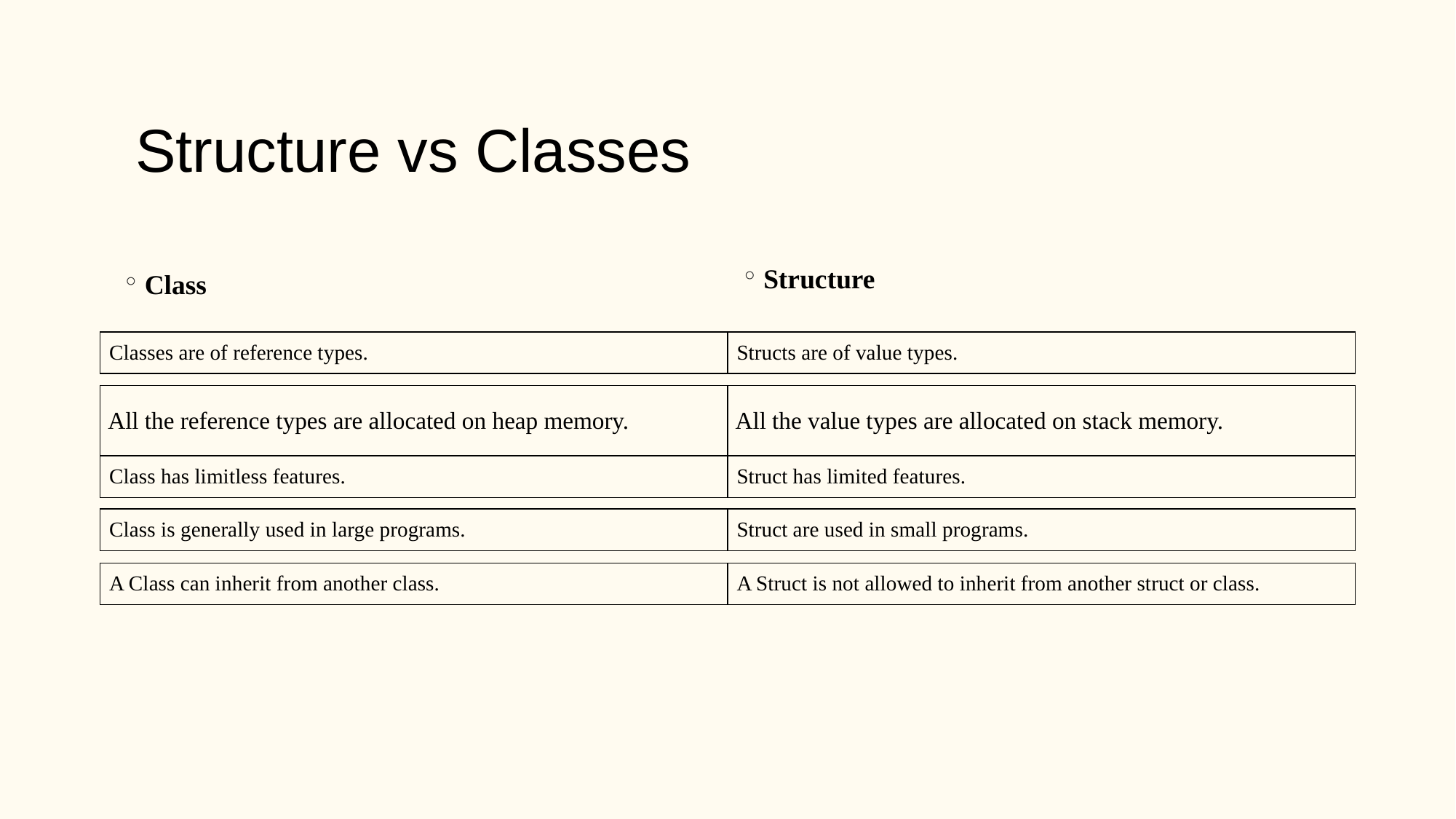

# Structure vs Classes
Structure
Class
| Classes are of reference types. | Structs are of value types. |
| --- | --- |
| All the reference types are allocated on heap memory. | All the value types are allocated on stack memory. |
| --- | --- |
| Class has limitless features. | Struct has limited features. |
| --- | --- |
| Class is generally used in large programs. | Struct are used in small programs. |
| --- | --- |
| A Class can inherit from another class. | A Struct is not allowed to inherit from another struct or class. |
| --- | --- |